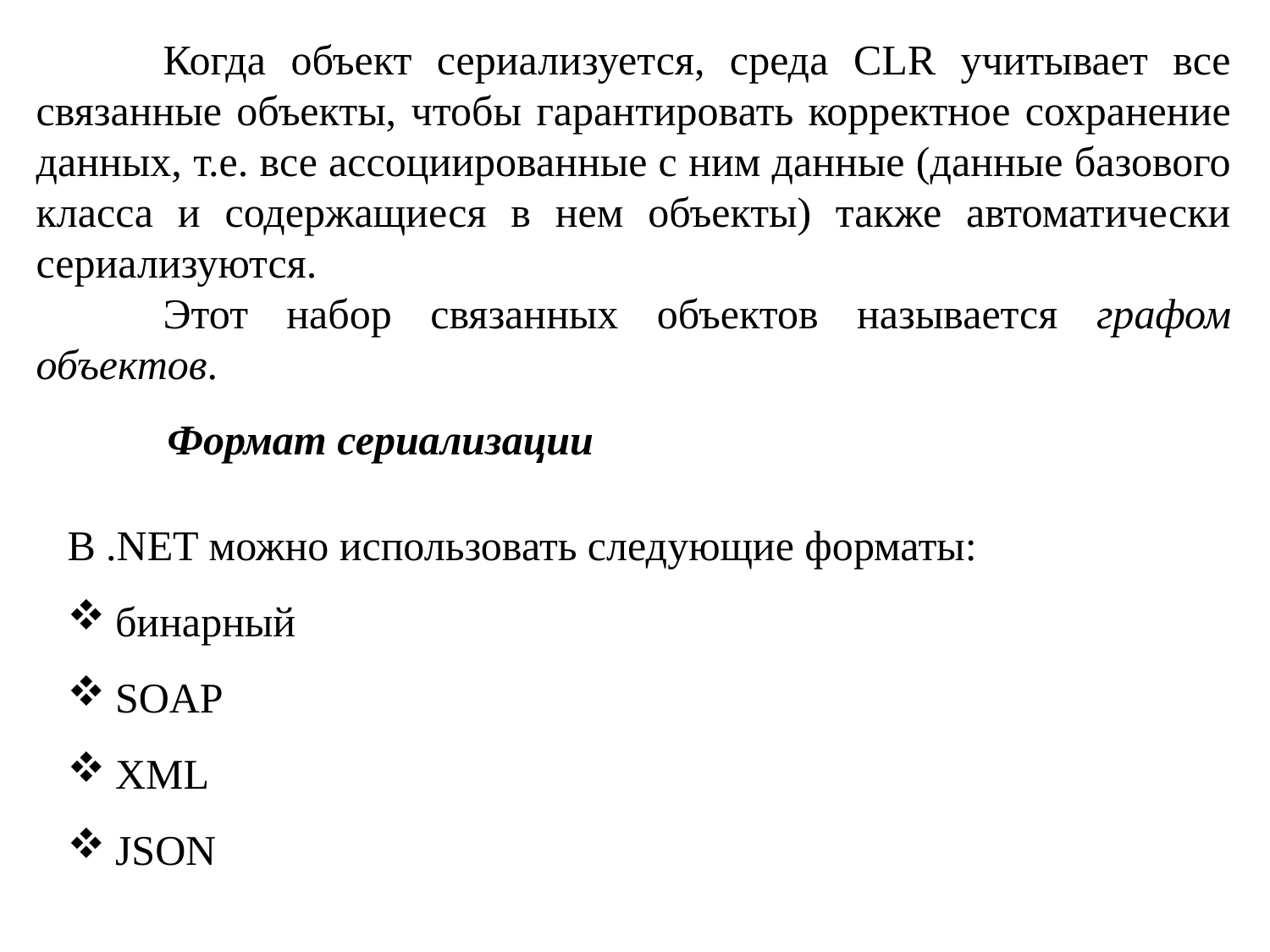

Когда объект сериализуется, среда CLR учитывает все связанные объекты, чтобы гарантировать корректное сохранение данных, т.е. все ассоциированные с ним данные (данные базового класса и содержащиеся в нем объекты) также автоматически сериализуются.
	Этот набор связанных объектов называется графом объектов.
Формат сериализации
В .NET можно использовать следующие форматы:
бинарный
SOAP
XML
JSON